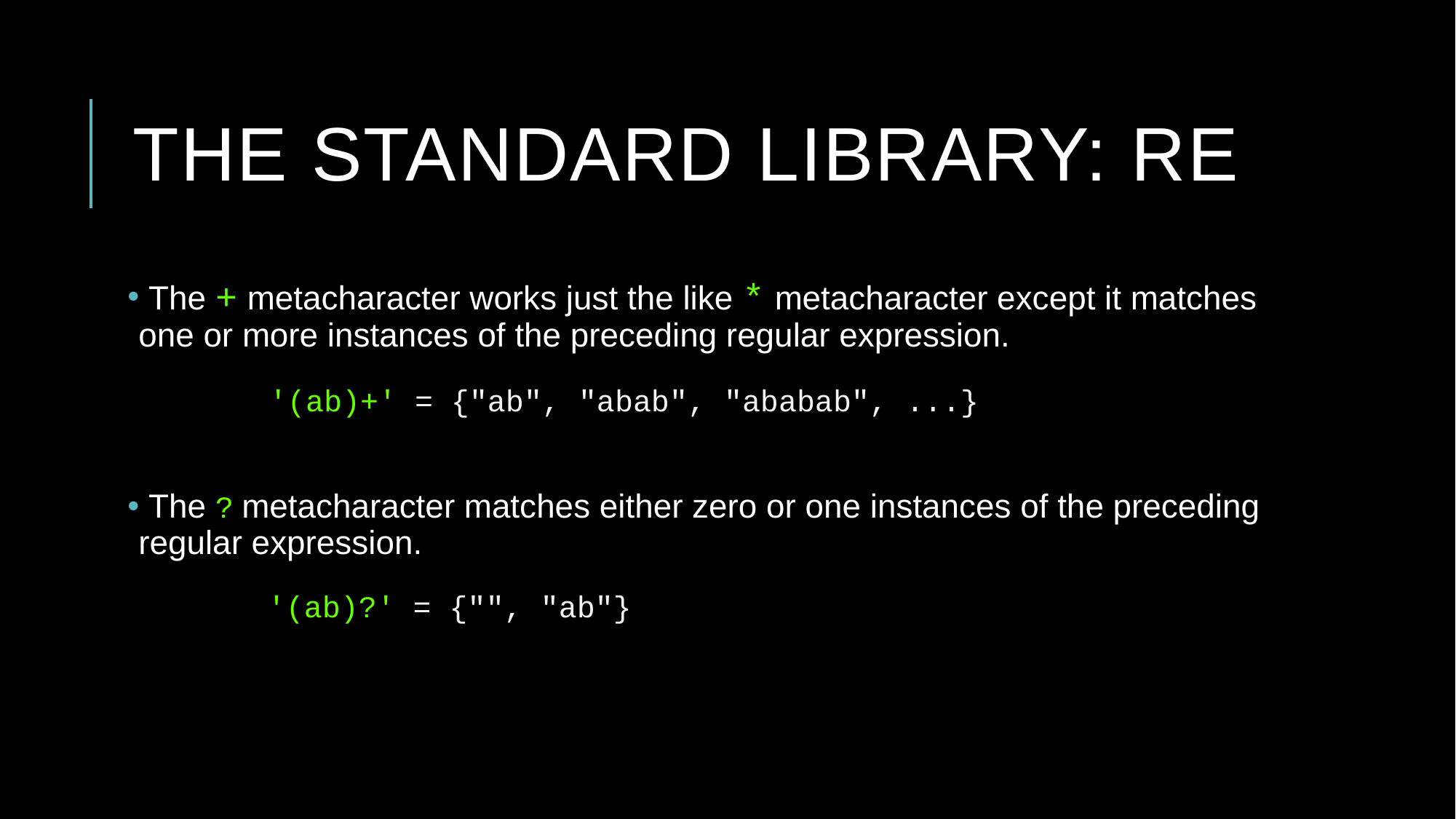

# The standard library: re
 The + metacharacter works just the like * metacharacter except it matches one or more instances of the preceding regular expression.

 The ? metacharacter matches either zero or one instances of the preceding regular expression.
'(ab)+' = {"ab", "abab", "ababab", ...}
'(ab)?' = {"", "ab"}